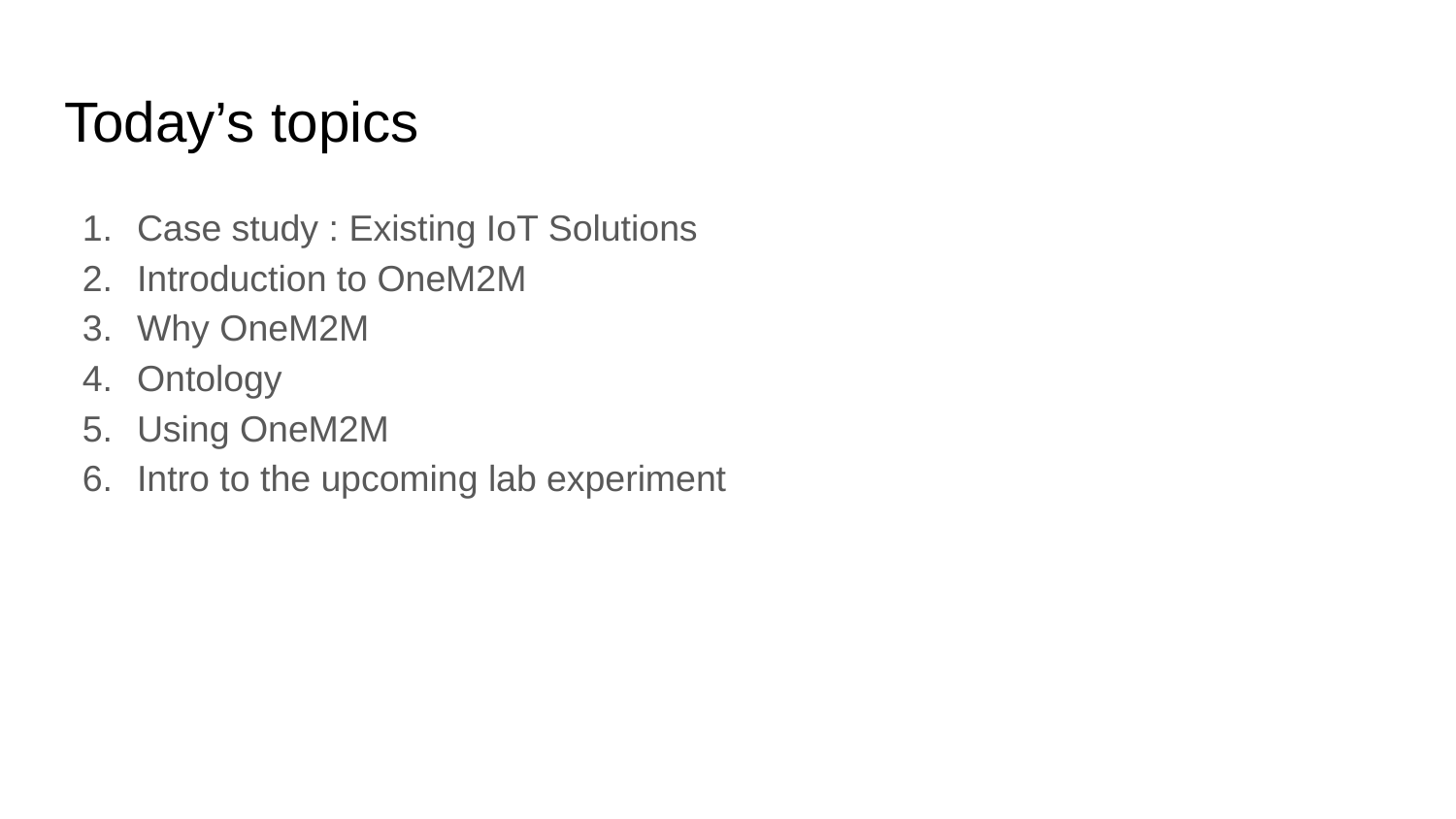

# Today’s topics
Case study : Existing IoT Solutions
Introduction to OneM2M
Why OneM2M
Ontology
Using OneM2M
Intro to the upcoming lab experiment